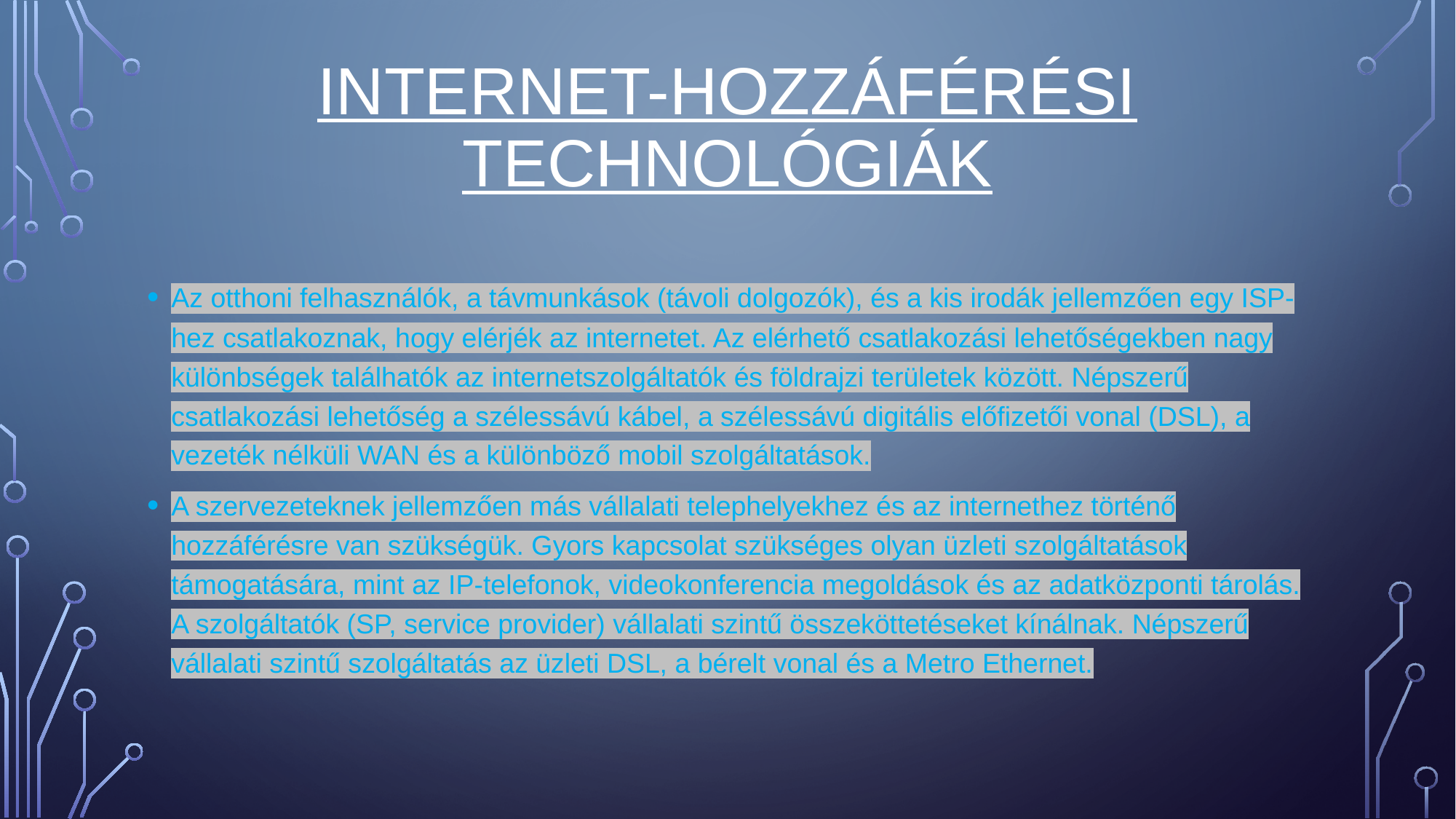

# Internet-hozzáférési technológiák
Az otthoni felhasználók, a távmunkások (távoli dolgozók), és a kis irodák jellemzően egy ISP-hez csatlakoznak, hogy elérjék az internetet. Az elérhető csatlakozási lehetőségekben nagy különbségek találhatók az internetszolgáltatók és földrajzi területek között. Népszerű csatlakozási lehetőség a szélessávú kábel, a szélessávú digitális előfizetői vonal (DSL), a vezeték nélküli WAN és a különböző mobil szolgáltatások.
A szervezeteknek jellemzően más vállalati telephelyekhez és az internethez történő hozzáférésre van szükségük. Gyors kapcsolat szükséges olyan üzleti szolgáltatások támogatására, mint az IP-telefonok, videokonferencia megoldások és az adatközponti tárolás. A szolgáltatók (SP, service provider) vállalati szintű összeköttetéseket kínálnak. Népszerű vállalati szintű szolgáltatás az üzleti DSL, a bérelt vonal és a Metro Ethernet.